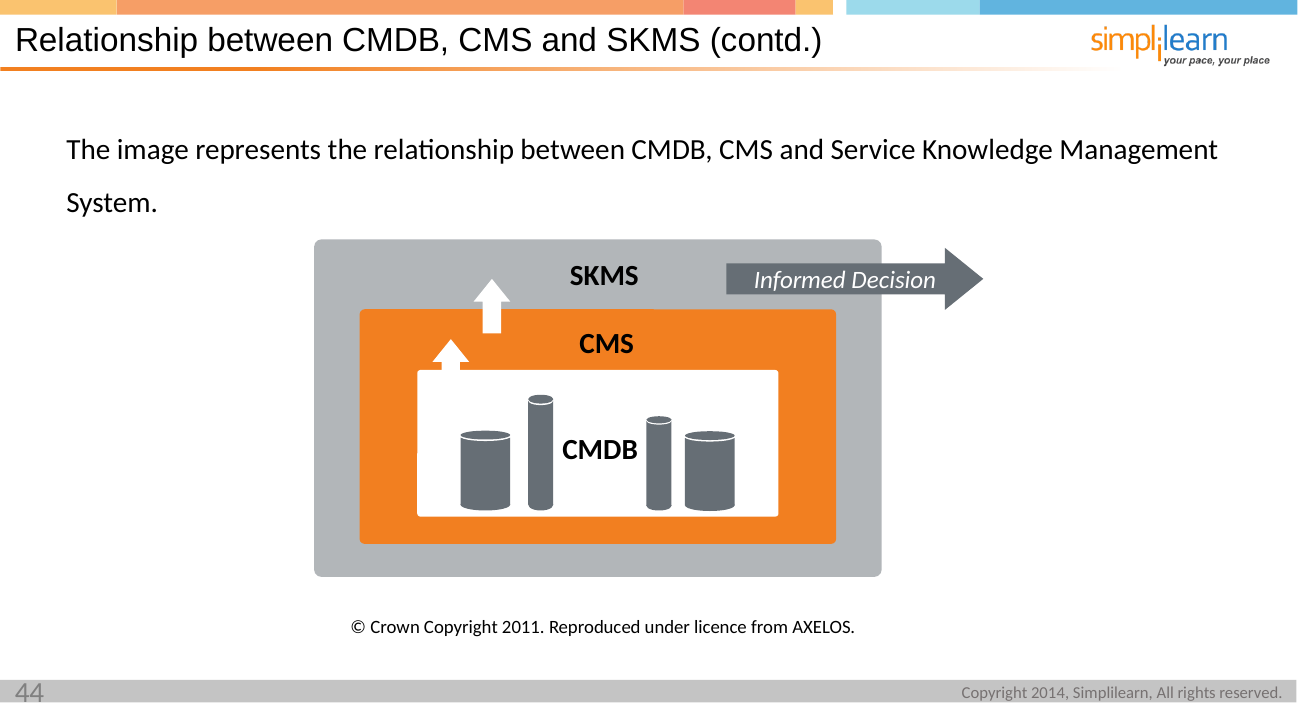

Relationship between CMDB, CMS and SKMS (contd.)
The image represents the relationship between CMDB, CMS and Service Knowledge Management System.
SKMS

Informed Decision

CMS

CMDB

© Crown Copyright 2011. Reproduced under licence from AXELOS.